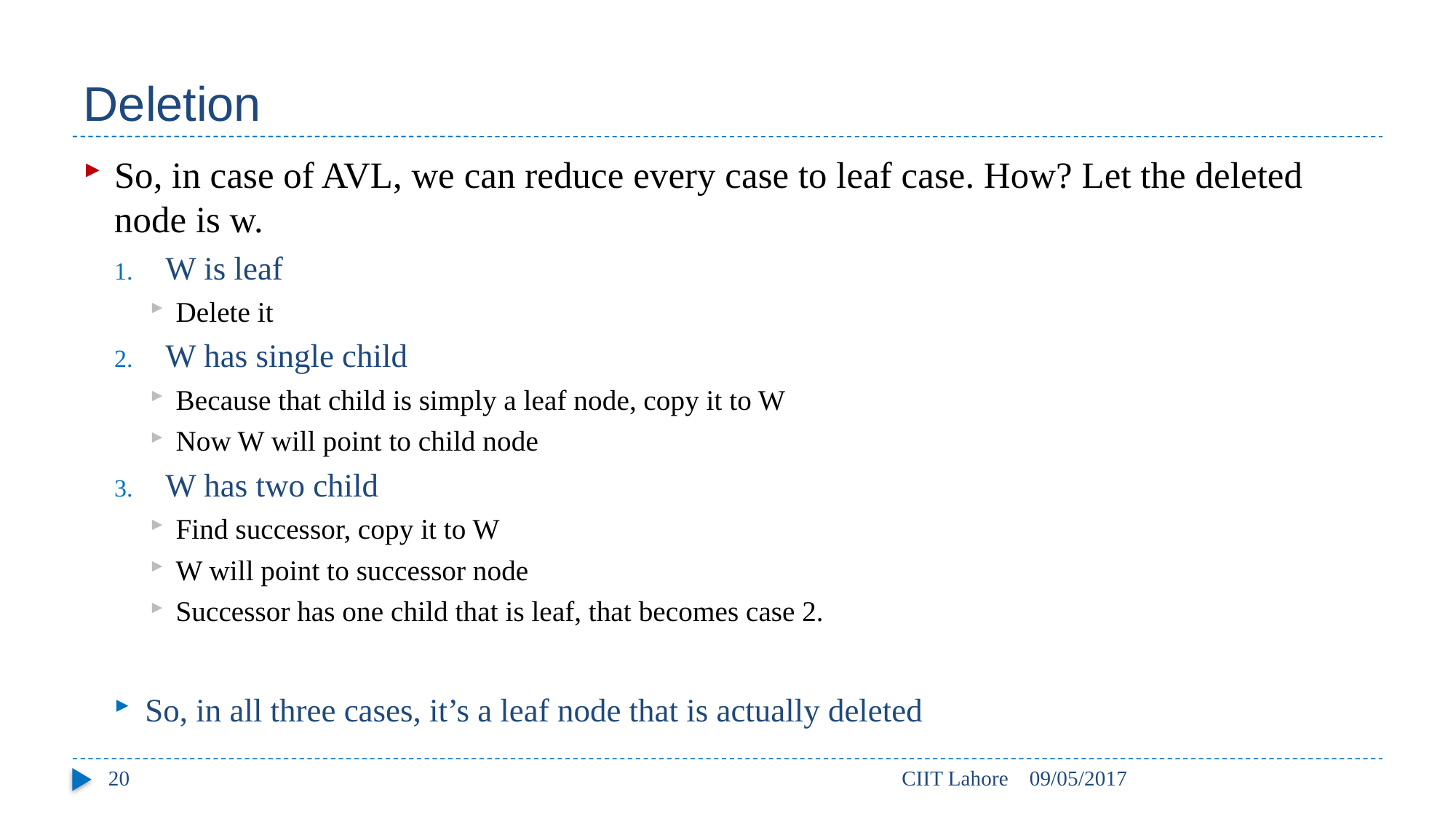

# Deletion
So, in case of AVL, we can reduce every case to leaf case. How? Let the deleted node is w.
W is leaf
Delete it
W has single child
Because that child is simply a leaf node, copy it to W
Now W will point to child node
W has two child
Find successor, copy it to W
W will point to successor node
Successor has one child that is leaf, that becomes case 2.

So, in all three cases, it’s a leaf node that is actually deleted
20
CIIT Lahore
09/05/2017